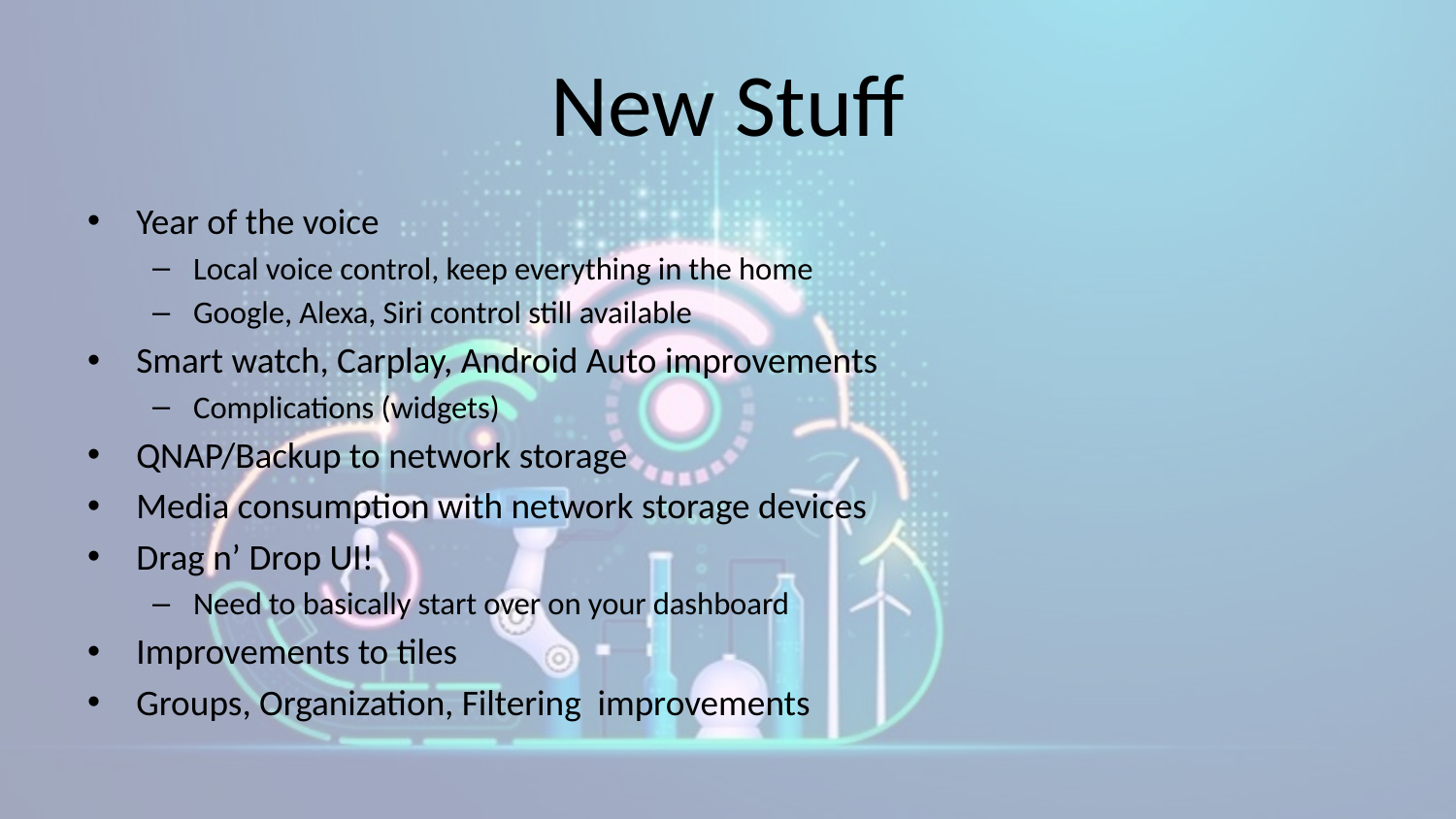

# New Stuff
Year of the voice
Local voice control, keep everything in the home
Google, Alexa, Siri control still available
Smart watch, Carplay, Android Auto improvements
Complications (widgets)
QNAP/Backup to network storage
Media consumption with network storage devices
Drag n’ Drop UI!
Need to basically start over on your dashboard
Improvements to tiles
Groups, Organization, Filtering  improvements